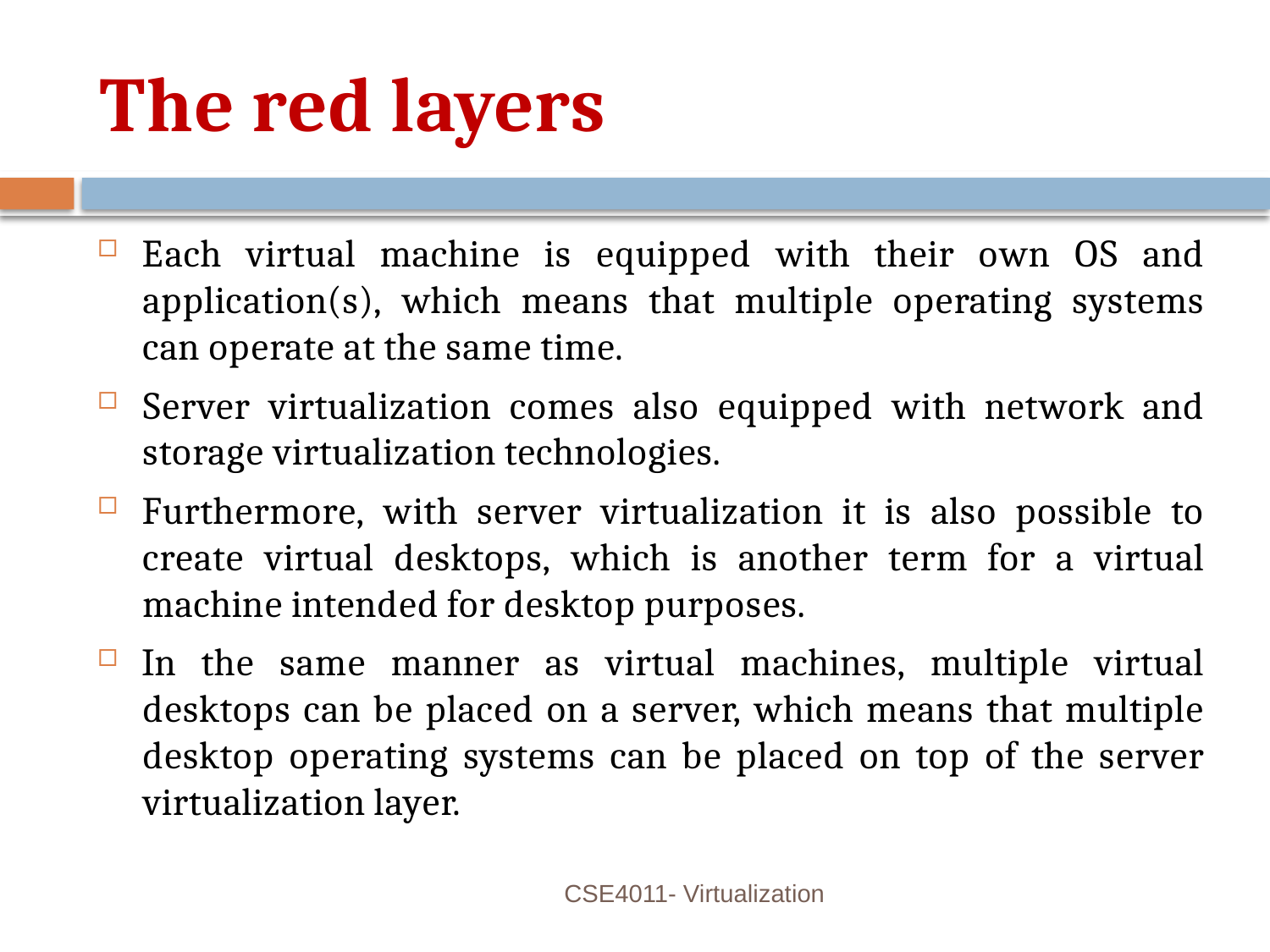

# The red layers
Each virtual machine is equipped with their own OS and application(s), which means that multiple operating systems can operate at the same time.
Server virtualization comes also equipped with network and storage virtualization technologies.
Furthermore, with server virtualization it is also possible to create virtual desktops, which is another term for a virtual machine intended for desktop purposes.
In the same manner as virtual machines, multiple virtual desktops can be placed on a server, which means that multiple desktop operating systems can be placed on top of the server virtualization layer.
CSE4011- Virtualization